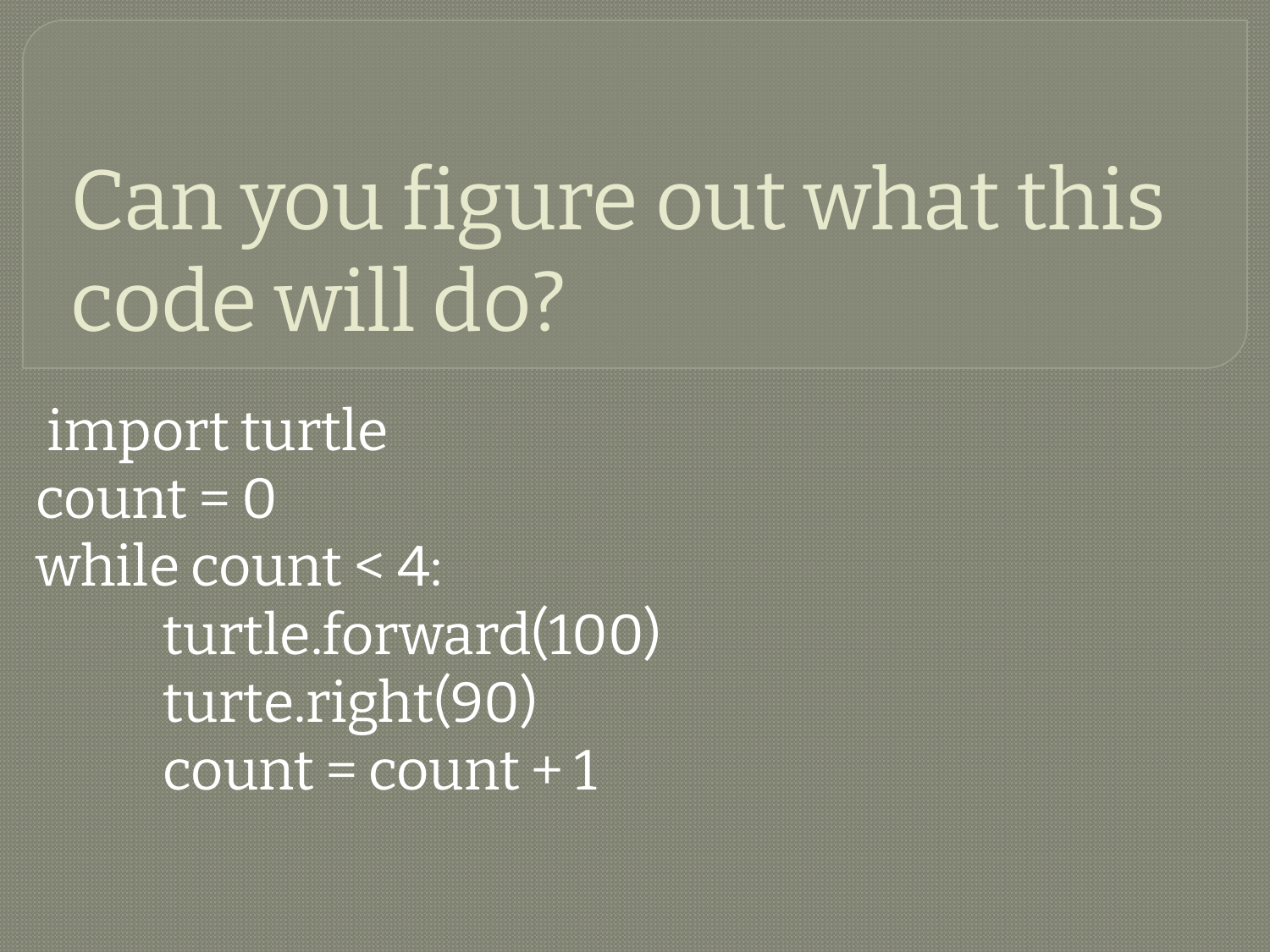

# Can you figure out what this code will do?
 import turtle
count = 0
while count < 4:
	turtle.forward(100)
	turte.right(90)
	count = count + 1